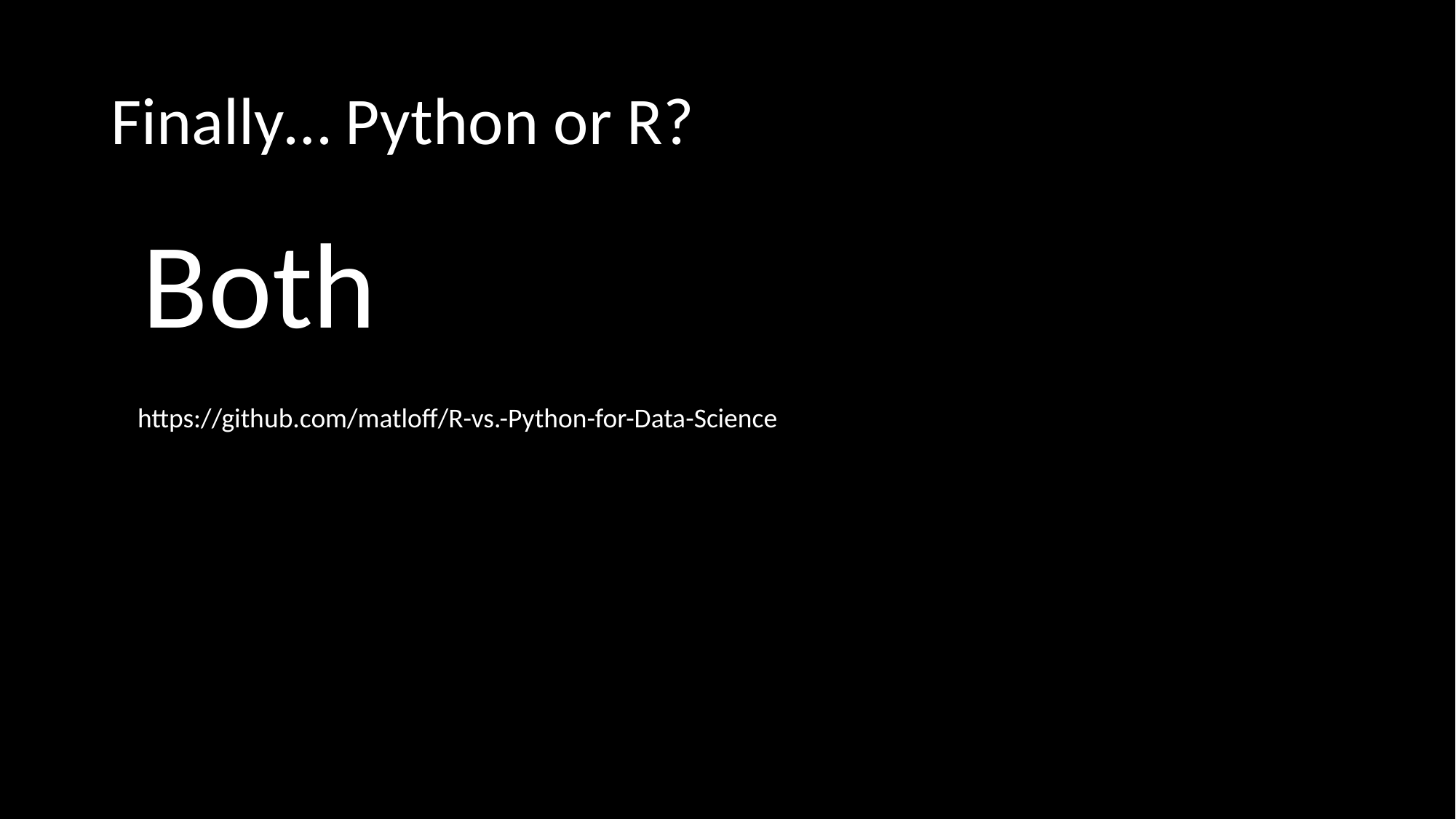

# Finally… Python or R?
Both

https://github.com/matloff/R-vs.-Python-for-Data-Science